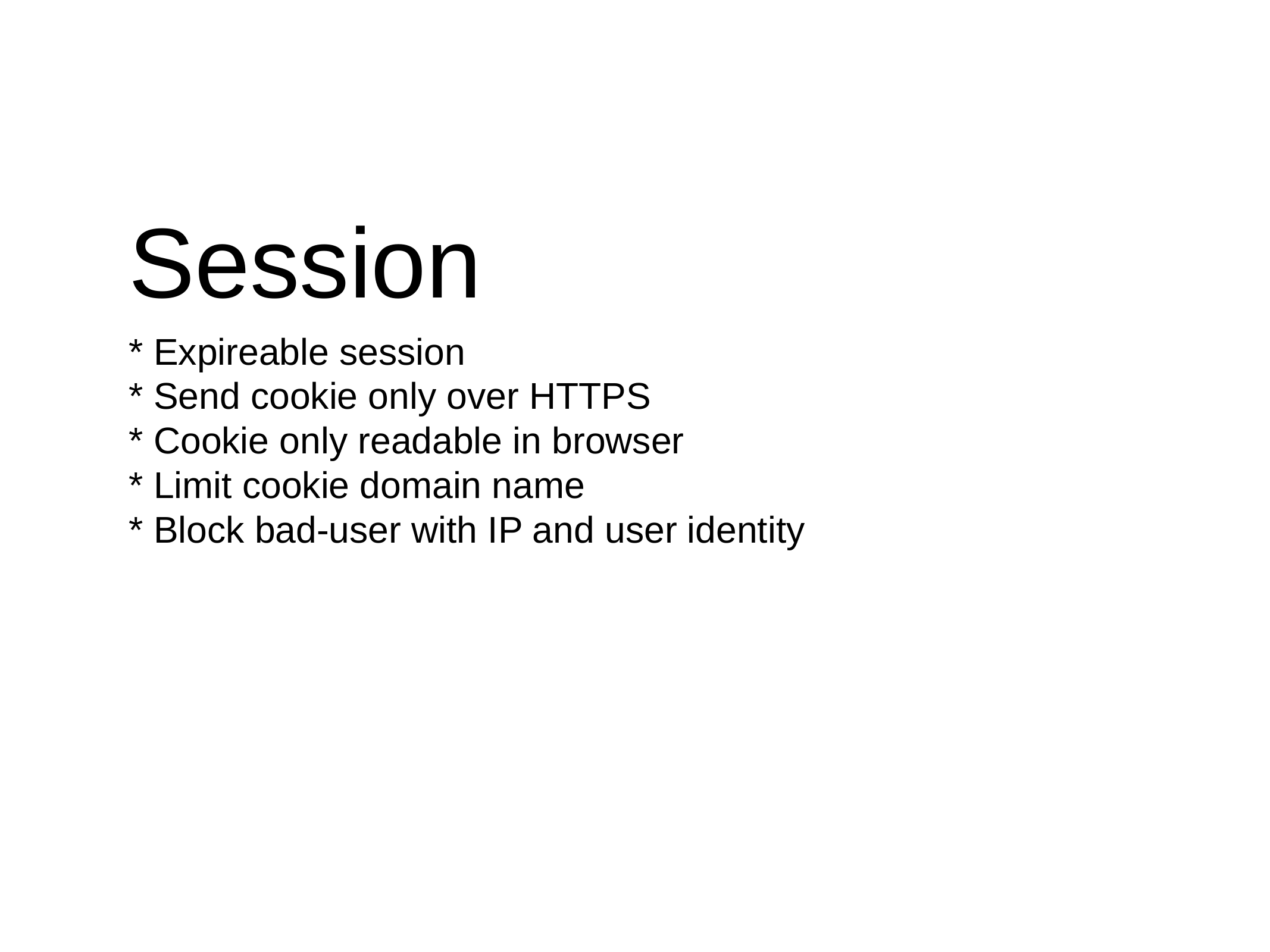

Session
* Expireable session
* Send cookie only over HTTPS
* Cookie only readable in browser
* Limit cookie domain name
* Block bad-user with IP and user identity